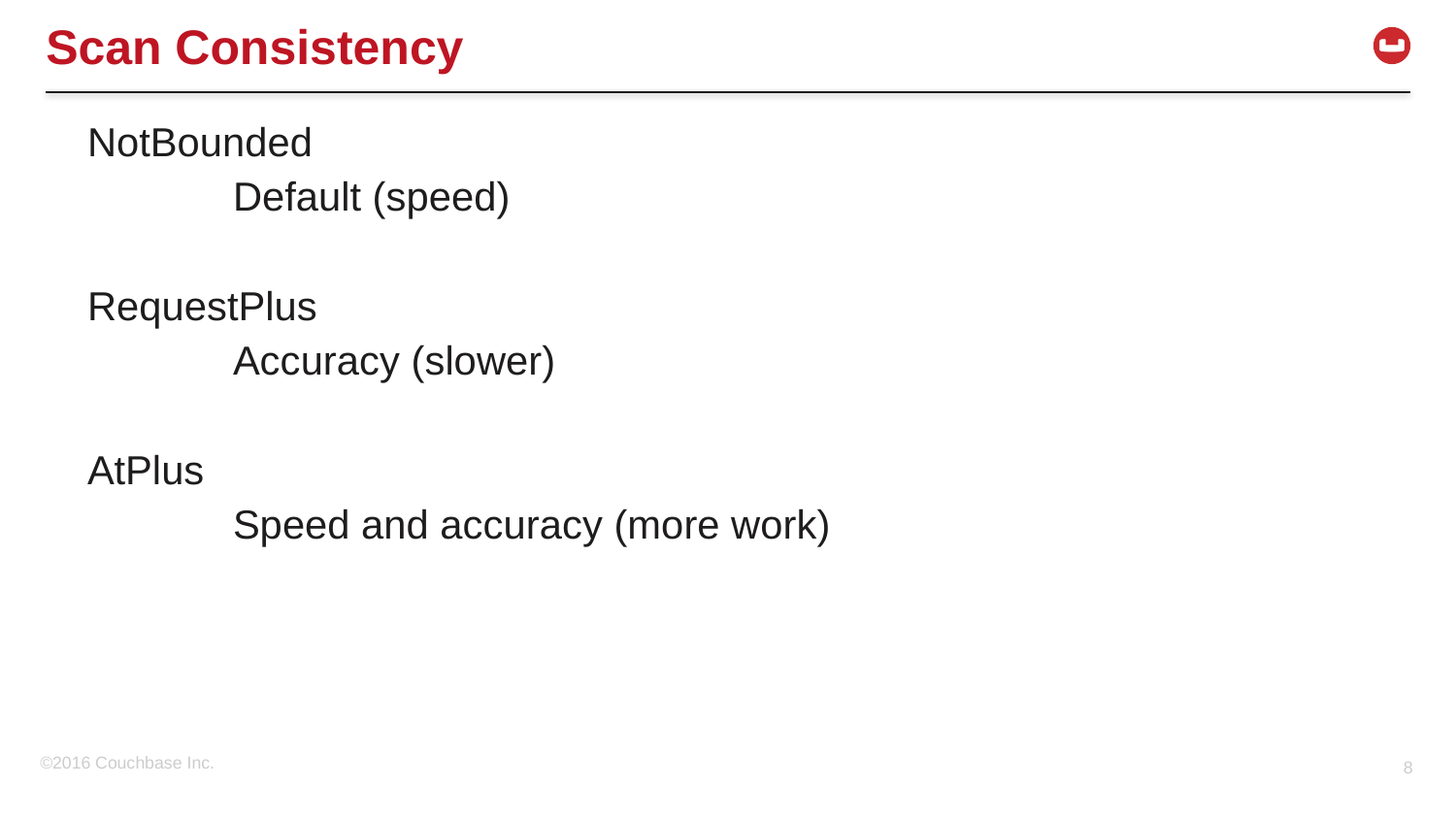

# Scan Consistency
NotBounded
	Default (speed)

RequestPlus
	Accuracy (slower)

AtPlus
	Speed and accuracy (more work)